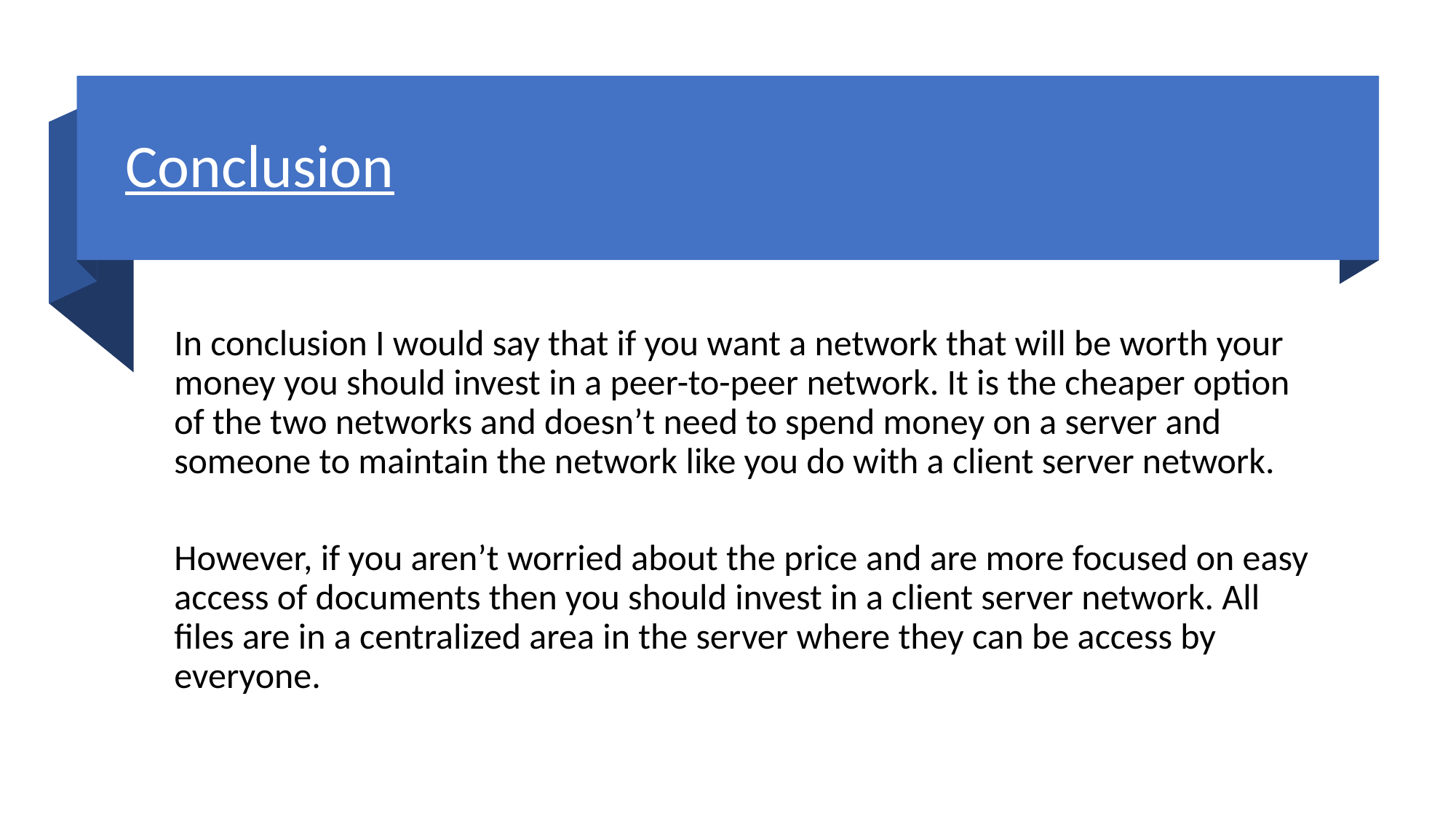

# Conclusion

In conclusion I would say that if you want a network that will be worth your money you should invest in a peer-to-peer network. It is the cheaper option of the two networks and doesn’t need to spend money on a server and someone to maintain the network like you do with a client server network.

However, if you aren’t worried about the price and are more focused on easy access of documents then you should invest in a client server network. All files are in a centralized area in the server where they can be access by everyone.